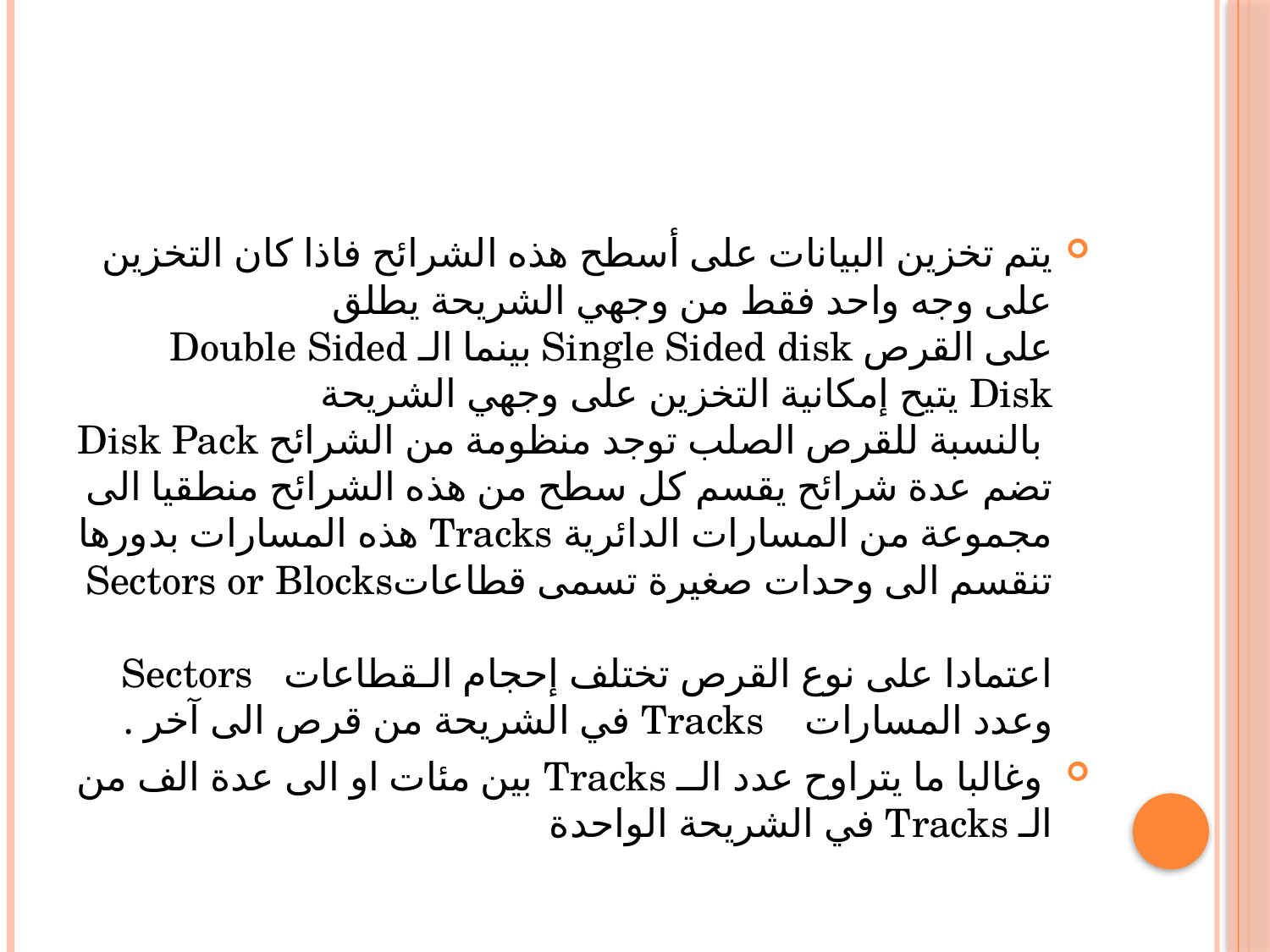

#
يتم تخزين البيانات على أسطح هذه الشرائح فاذا كان التخزين على وجه واحد فقط من وجهي الشريحة يطلق
على القرص Single Sided disk بينما الـ Double Sided Disk يتيح إمكانية التخزين على وجهي الشريحة
 بالنسبة للقرص الصلب توجد منظومة من الشرائح Disk Pack تضم عدة شرائح يقسم كل سطح من هذه الشرائح منطقيا الى مجموعة من المسارات الدائرية Tracks هذه المسارات بدورها تنقسم الى وحدات صغيرة تسمى قطاعاتSectors or Blocks
اعتمادا على نوع القرص تختلف إحجام الـقطاعات   Sectors وعدد المسارات    Tracks في الشريحة من قرص الى آخر .
 وغالبا ما يتراوح عدد الــ Tracks بين مئات او الى عدة الف من الـ Tracks في الشريحة الواحدة